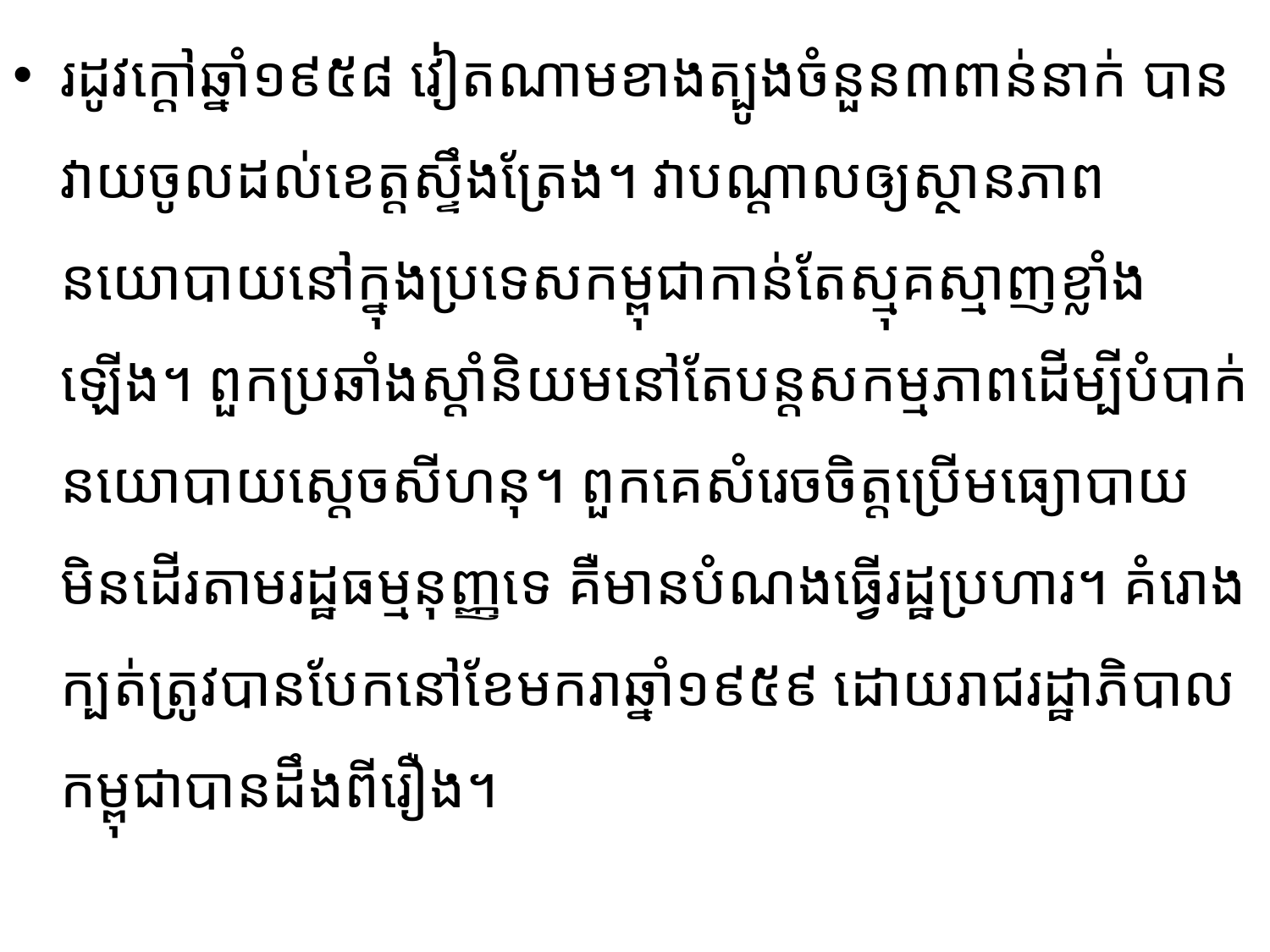

រដូវក្ដៅឆ្នាំ១៩៥៨ វៀតណាមខាងត្បូងចំនួន៣ពាន់នាក់ បានវាយចូលដល់ខេត្តស្ទឹងត្រែង។ វាបណ្ដាល​ឲ្យ​ស្ថានភាពនយោបាយនៅក្នុងប្រទេសកម្ពុជាកាន់តែស្មុគស្មាញខ្លាំងឡើង។ ពួកប្រឆាំងស្ដាំនិយមនៅតែ​បន្ត​សកម្ម​ភាពដើម្បីបំបាក់នយោបាយស្ដេចសីហនុ។ ពួកគេសំរេចចិត្ត​ប្រើ​មធ្យោបាយមិនដើរតាមរដ្ឋធម្មនុញ្ញទេ គឺមាន​បំ​ណង​ធ្វើរដ្ឋប្រហារ។ គំរោងក្បត់​ត្រូវបានបែកនៅខែមករាឆ្នាំ១៩៥៩ ដោយរាជរដ្ឋាភិបាល​កម្ពុជា​បាន​ដឹង​ពី​រឿង​។